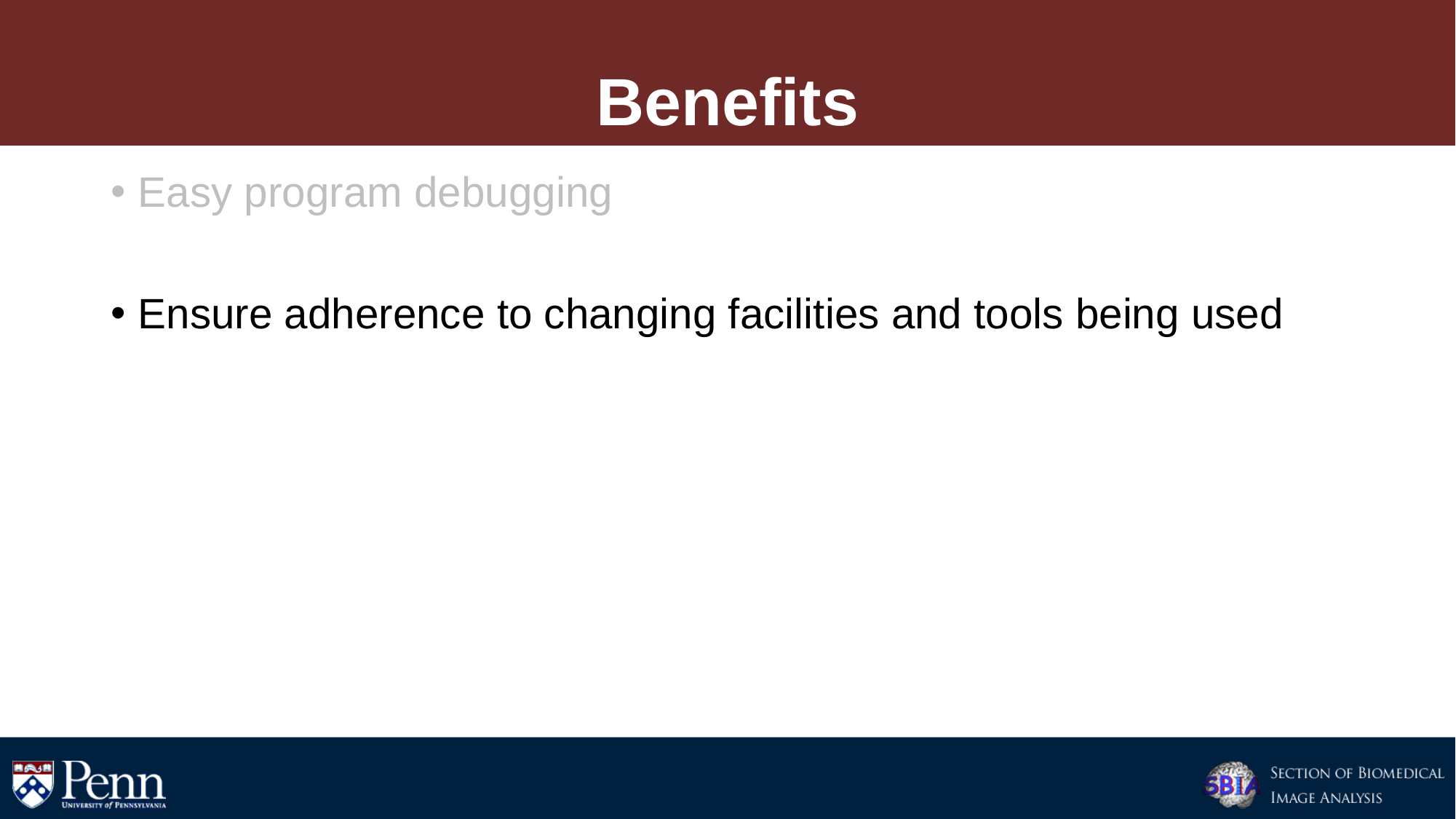

# Benefits
Easy program debugging

Ensure adherence to changing facilities and tools being used